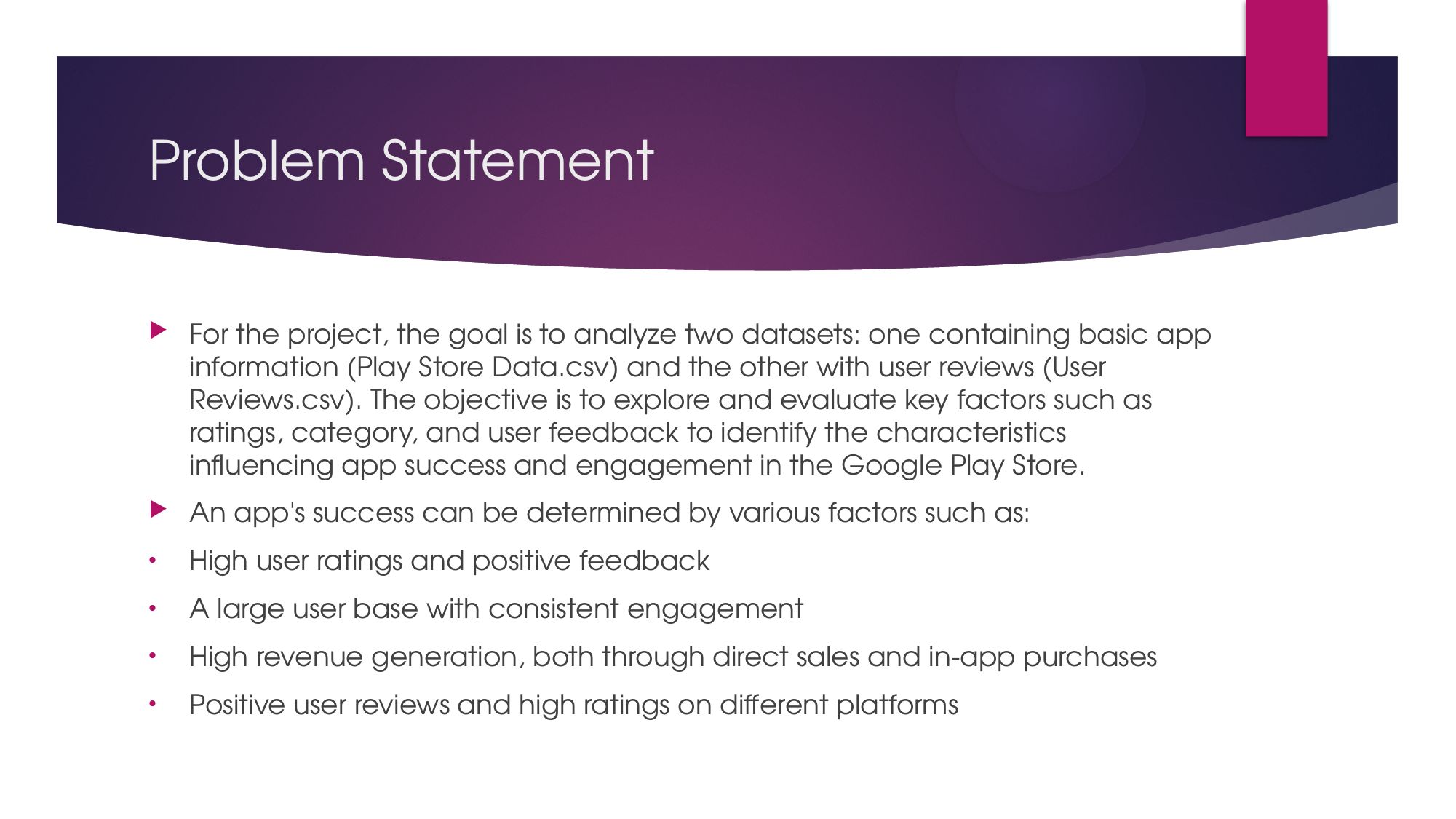

# Problem Statement
For the project, the goal is to analyze two datasets: one containing basic app information (Play Store Data.csv) and the other with user reviews (User Reviews.csv). The objective is to explore and evaluate key factors such as ratings, category, and user feedback to identify the characteristics influencing app success and engagement in the Google Play Store.
An app's success can be determined by various factors such as:
High user ratings and positive feedback
A large user base with consistent engagement
High revenue generation, both through direct sales and in-app purchases
Positive user reviews and high ratings on different platforms